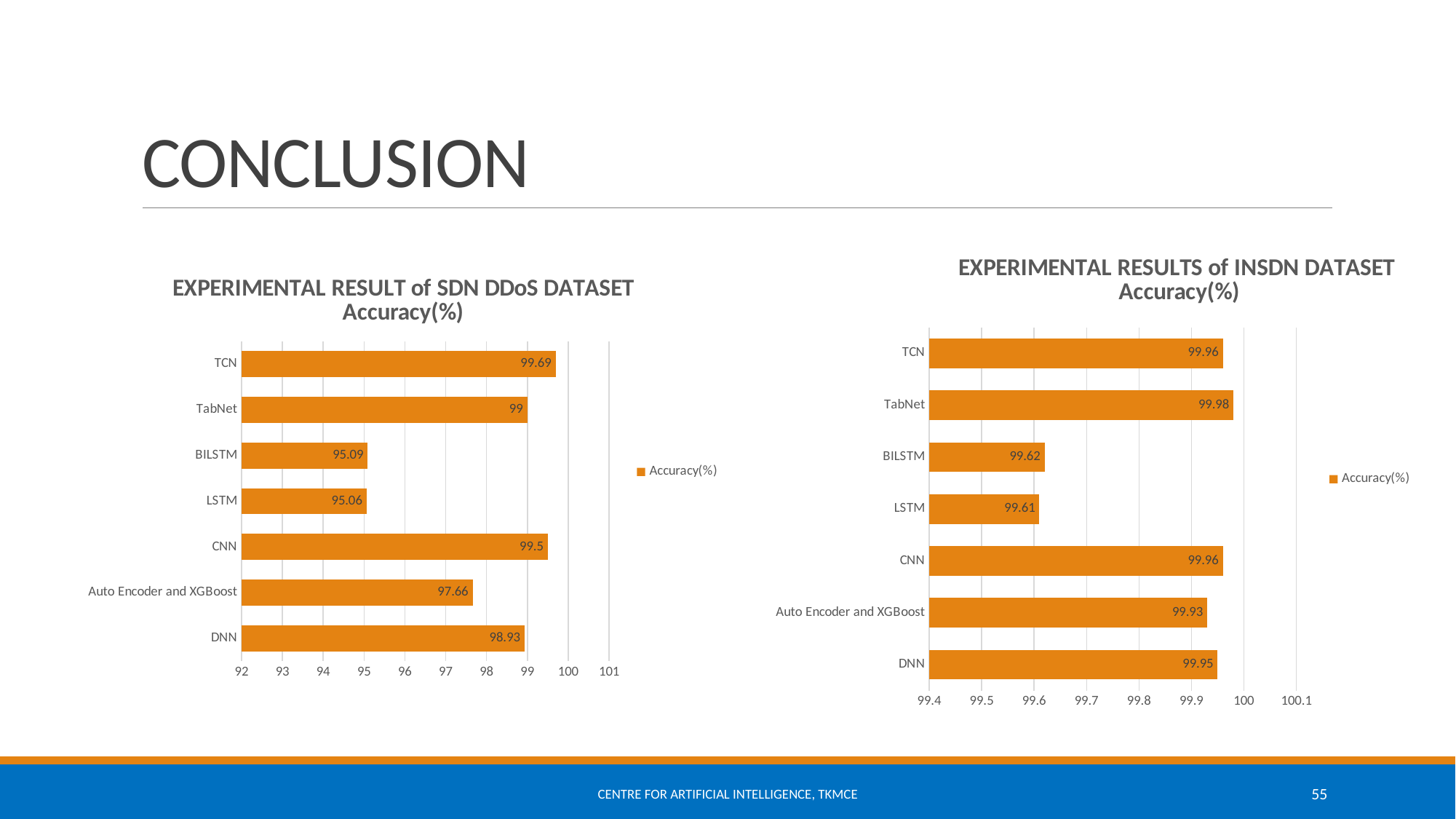

# CONCLUSION

### Chart: EXPERIMENTAL RESULTS of INSDN DATASET
Accuracy(%)

| Category | Accuracy(%) |
|---|---|
| DNN | 99.95 |
| Auto Encoder and XGBoost | 99.93 |
| CNN | 99.96 |
| LSTM | 99.61 |
| BILSTM | 99.62 |
| TabNet | 99.98 |
| TCN | 99.96 |

### Chart: EXPERIMENTAL RESULT of SDN DDoS DATASET
Accuracy(%)

| Category | Accuracy(%) |
|---|---|
| DNN | 98.93 |
| Auto Encoder and XGBoost | 97.66 |
| CNN | 99.5 |
| LSTM | 95.06 |
| BILSTM | 95.09 |
| TabNet | 99.0 |
| TCN | 99.69 |
Centre for Artificial Intelligence, TKMCE
55